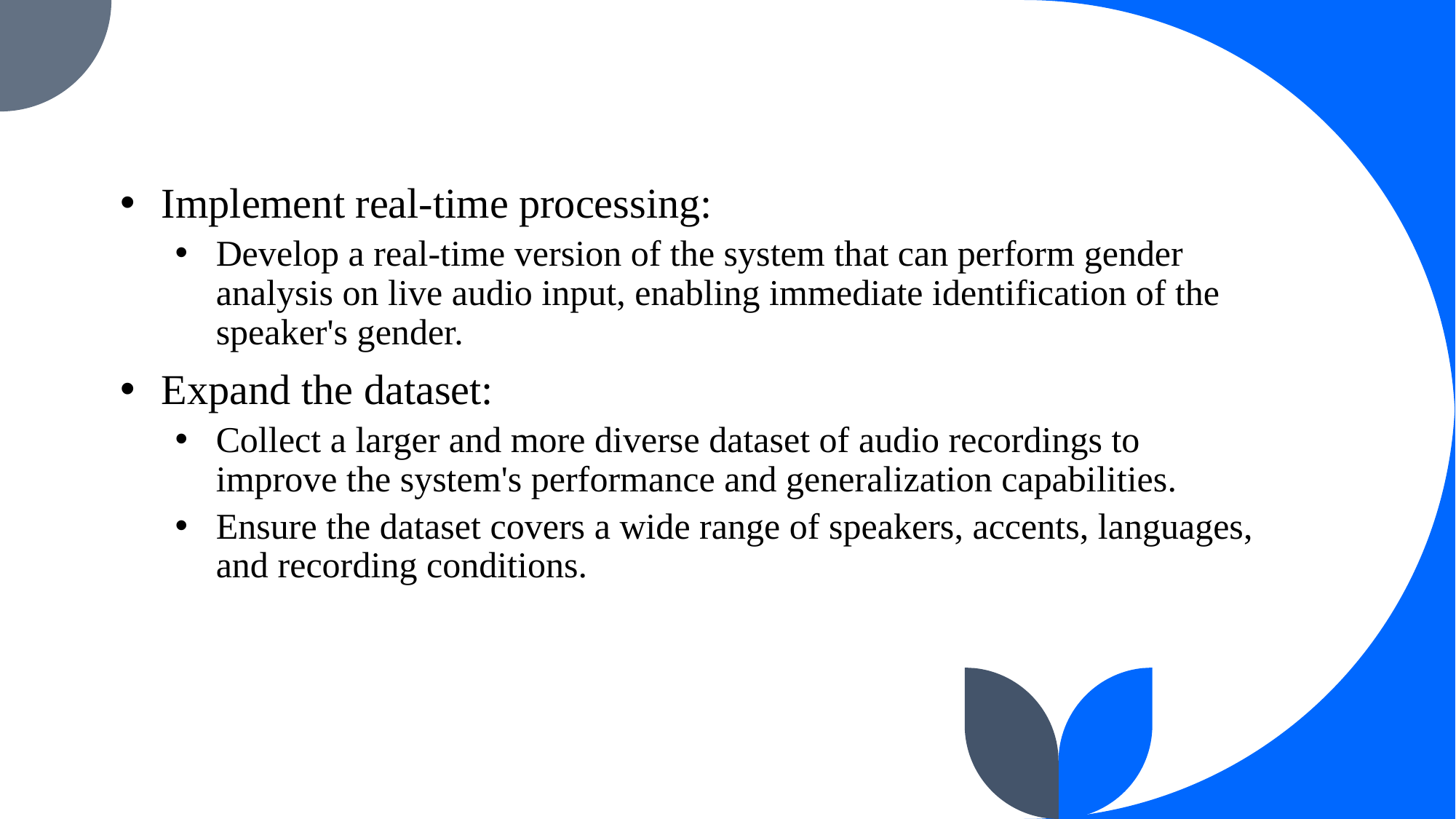

#
Implement real-time processing:
Develop a real-time version of the system that can perform gender analysis on live audio input, enabling immediate identification of the speaker's gender.
Expand the dataset:
Collect a larger and more diverse dataset of audio recordings to improve the system's performance and generalization capabilities.
Ensure the dataset covers a wide range of speakers, accents, languages, and recording conditions.